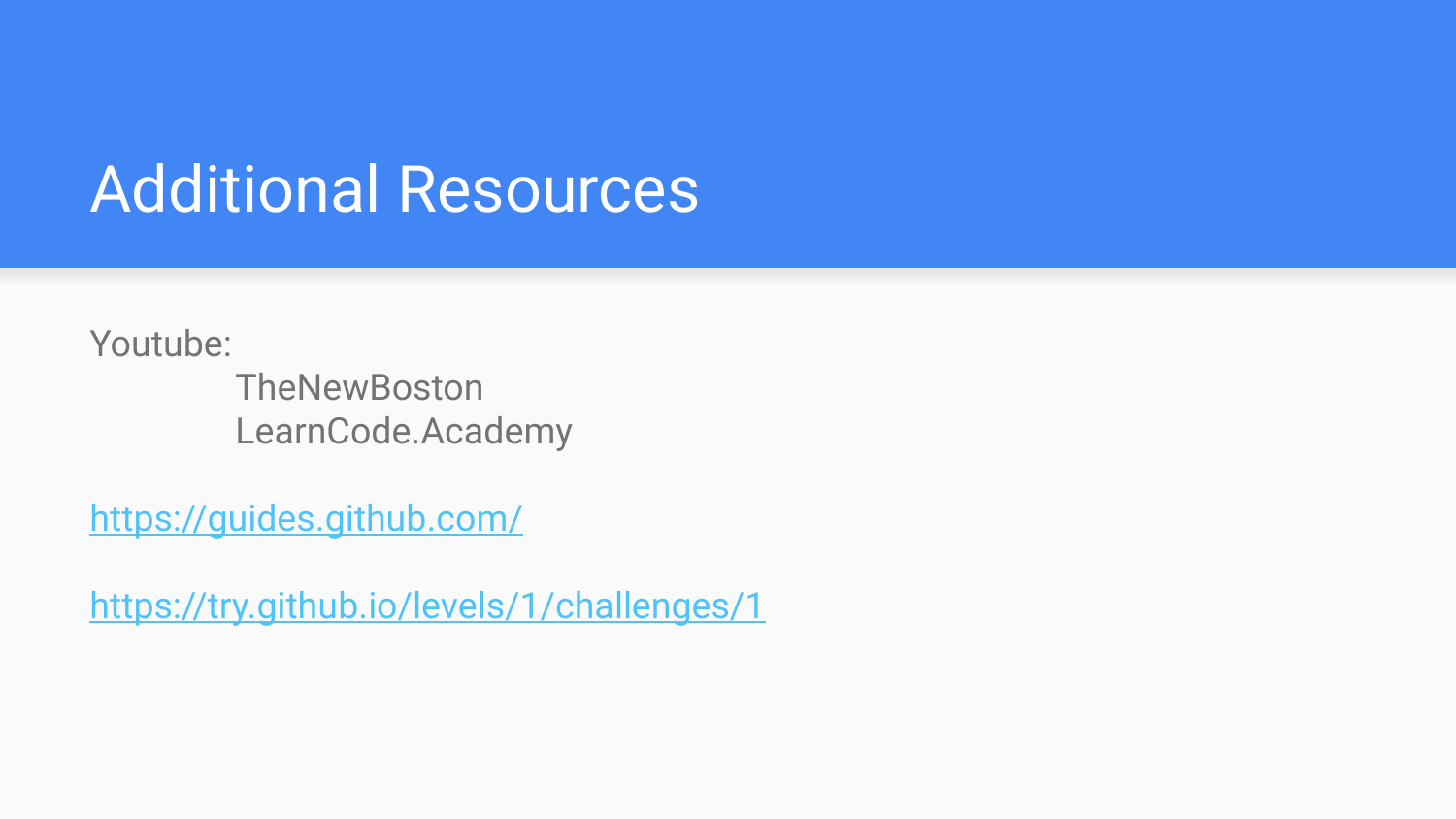

# Additional Resources
Youtube:
	TheNewBoston
	LearnCode.Academy

https://guides.github.com/

https://try.github.io/levels/1/challenges/1